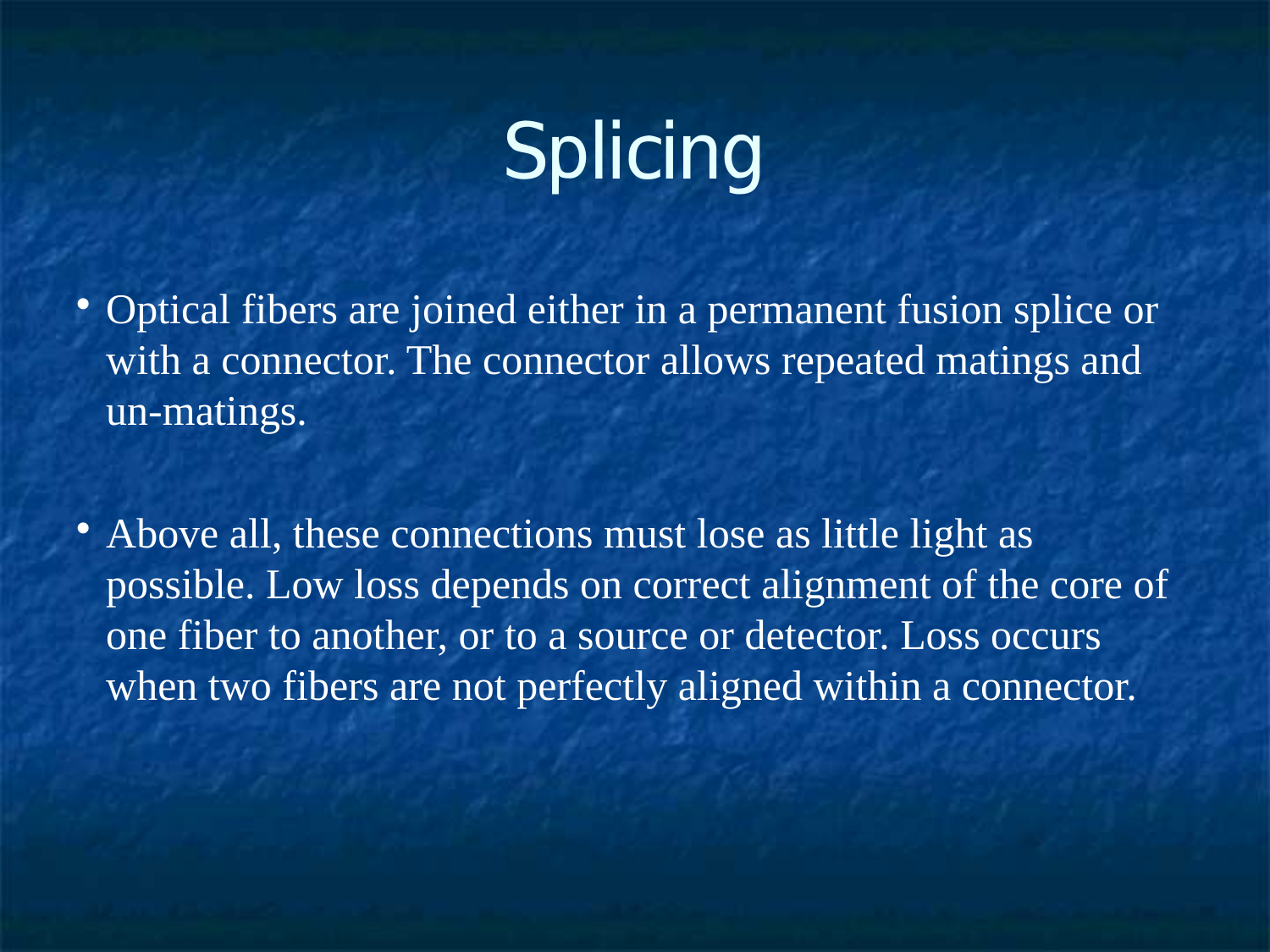

Splicing
Optical fibers are joined either in a permanent fusion splice or with a connector. The connector allows repeated matings and un-matings.

Above all, these connections must lose as little light as possible. Low loss depends on correct alignment of the core of one fiber to another, or to a source or detector. Loss occurs when two fibers are not perfectly aligned within a connector.